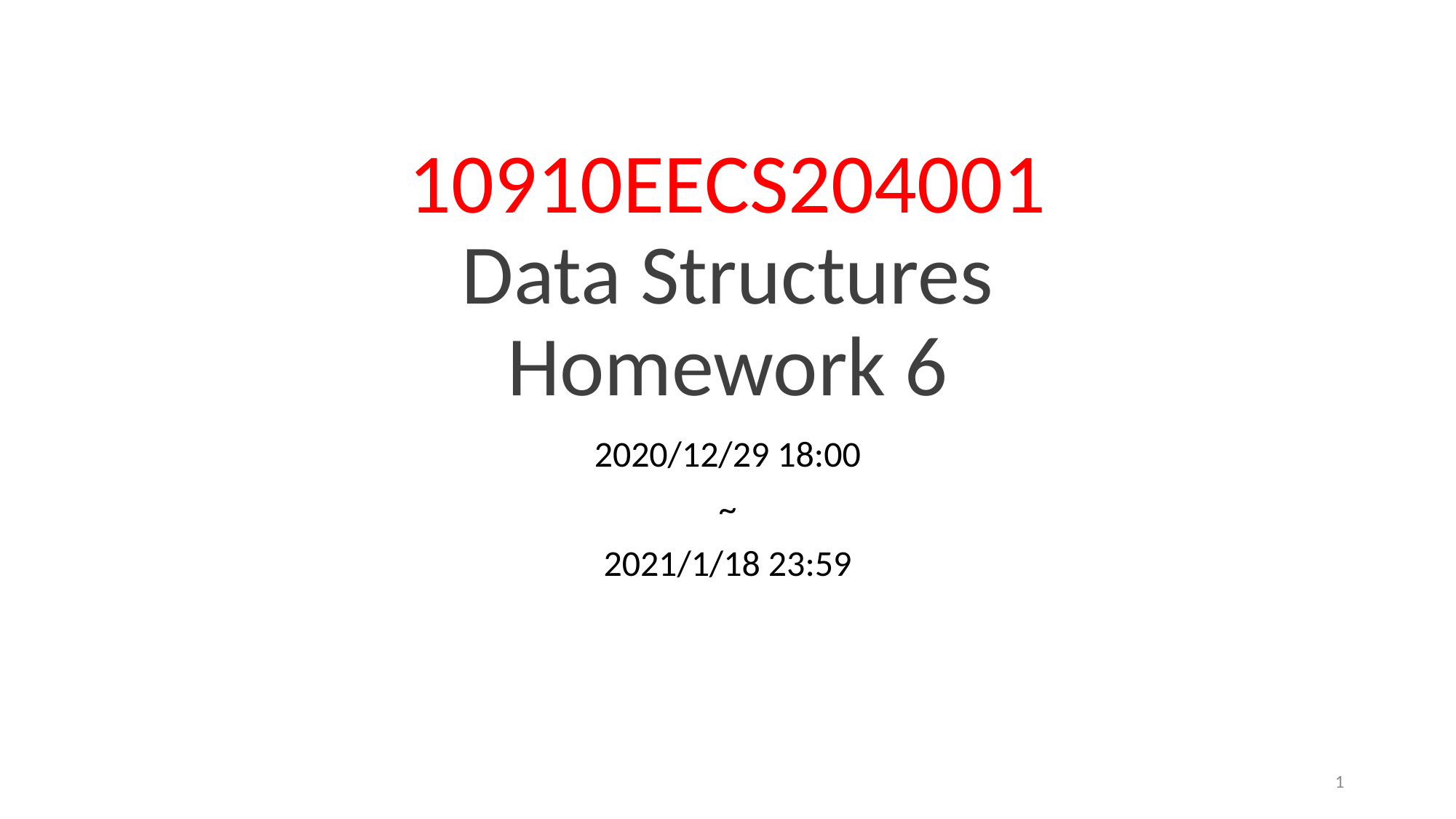

# 10910EECS204001 Data Structures Homework 6
2020/12/29 18:00
~
2021/1/18 23:59

1